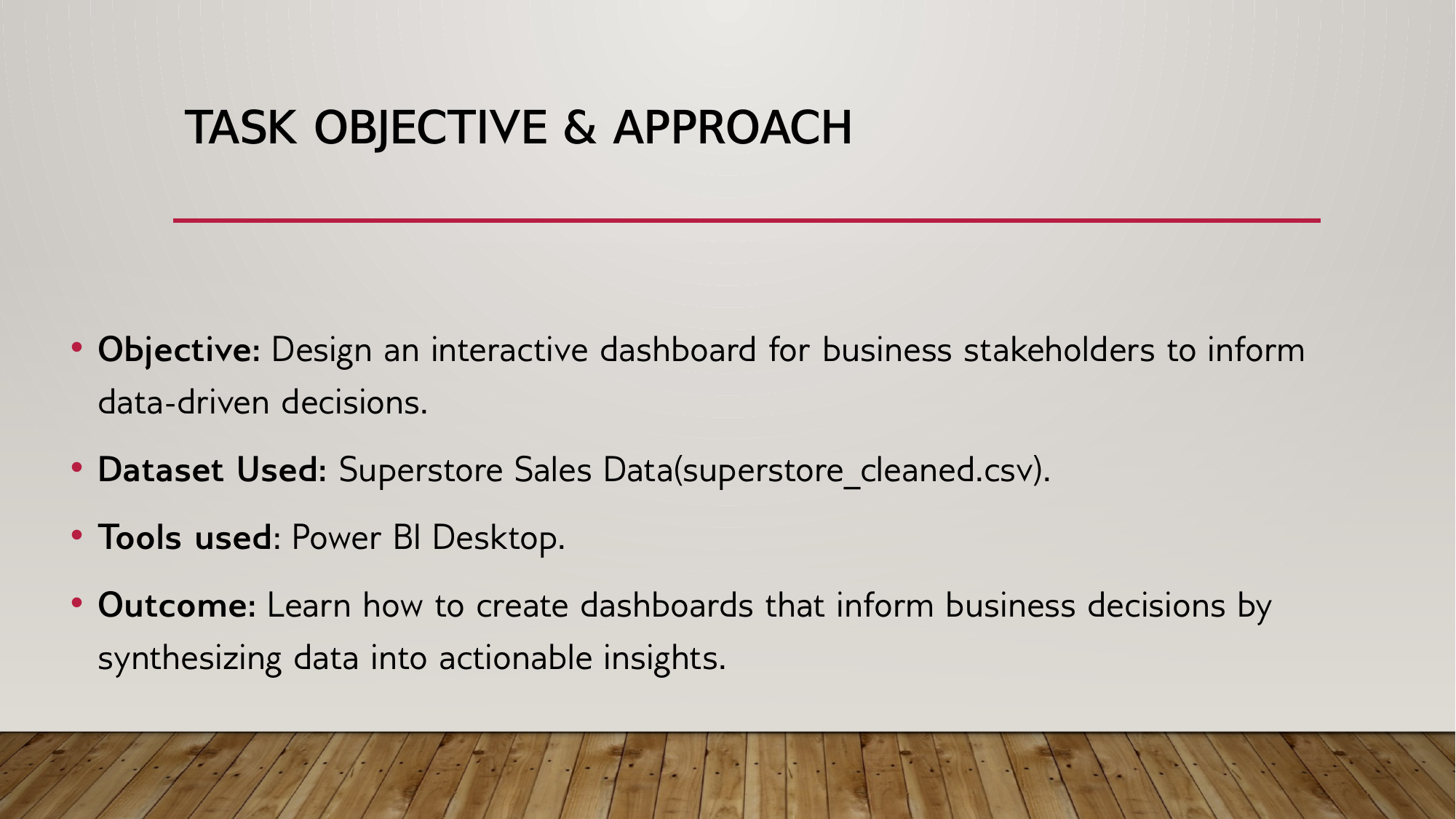

# Task Objective & Approach
Objective: Design an interactive dashboard for business stakeholders to inform data-driven decisions.
Dataset Used: Superstore Sales Data(superstore_cleaned.csv).
Tools used: Power BI Desktop.
Outcome: Learn how to create dashboards that inform business decisions by synthesizing data into actionable insights.